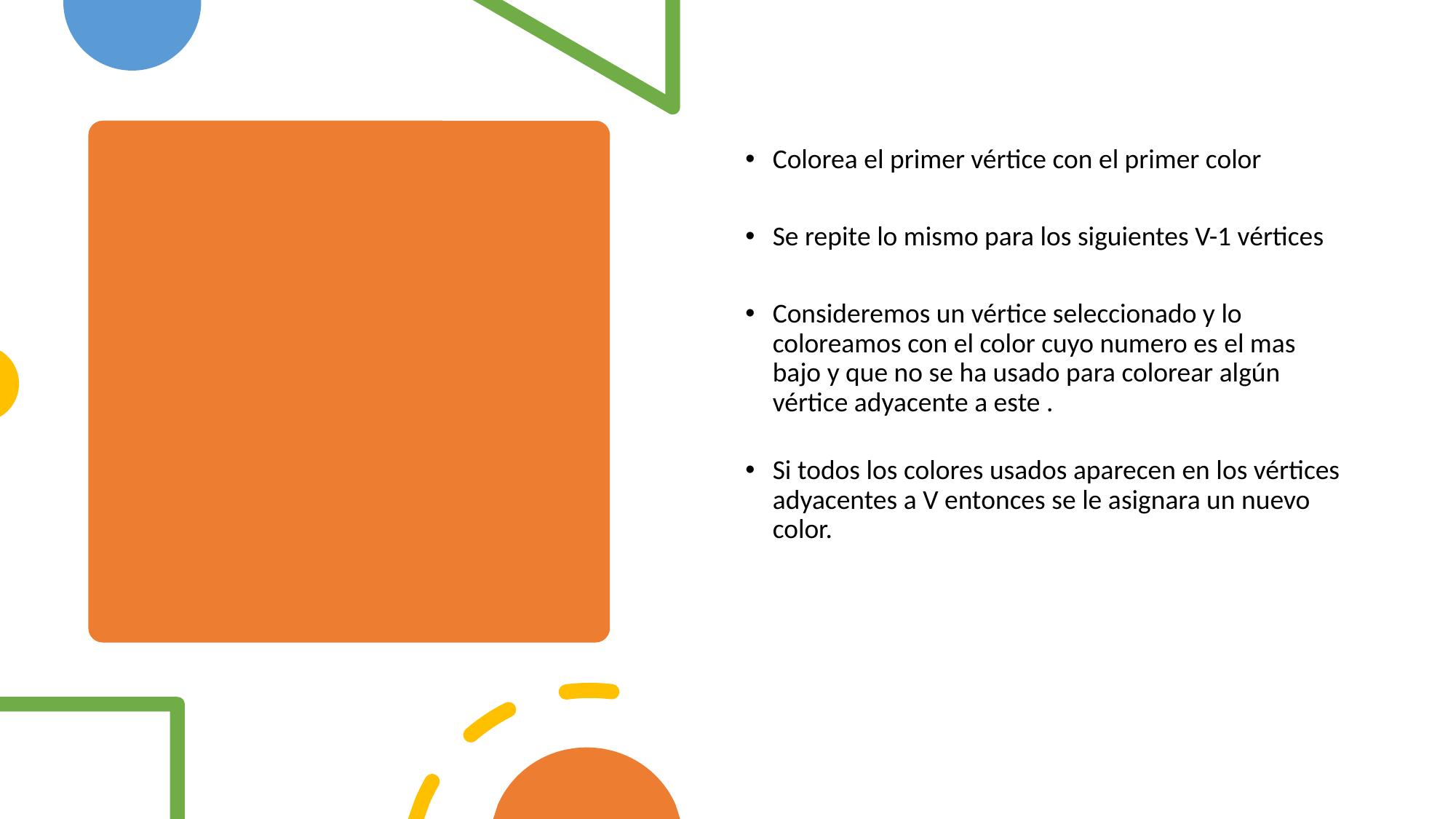

Colorea el primer vértice con el primer color

Se repite lo mismo para los siguientes V-1 vértices

Consideremos un vértice seleccionado y lo coloreamos con el color cuyo numero es el mas bajo y que no se ha usado para colorear algún vértice adyacente a este .
Si todos los colores usados aparecen en los vértices adyacentes a V entonces se le asignara un nuevo color.